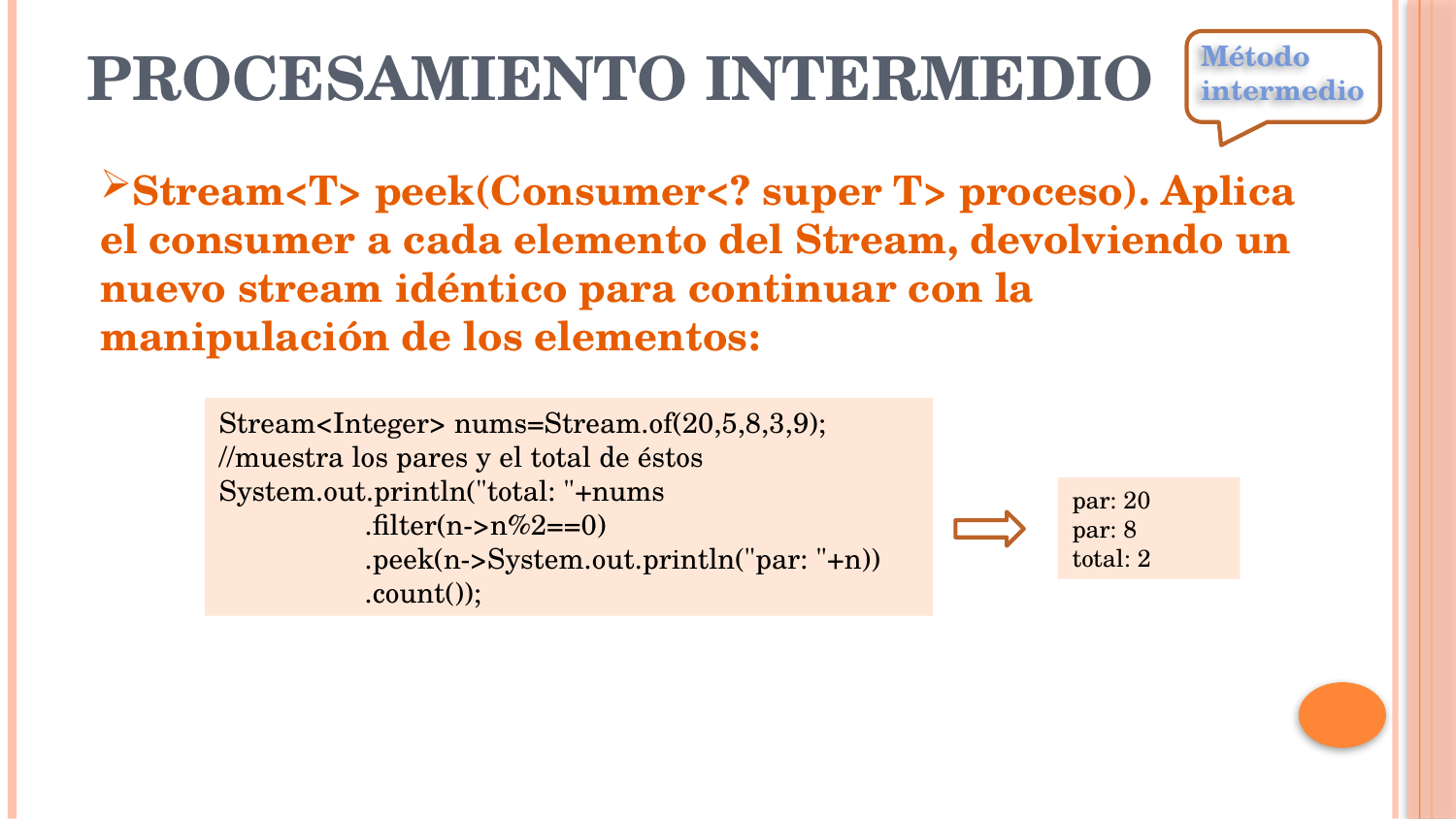

Método intermedio
# Procesamiento intermedio
Stream<T> peek(Consumer<? super T> proceso). Aplica el consumer a cada elemento del Stream, devolviendo un nuevo stream idéntico para continuar con la manipulación de los elementos:

Stream<Integer> nums=Stream.of(20,5,8,3,9);
//muestra los pares y el total de éstos
System.out.println("total: "+nums
	.filter(n->n%2==0)
	.peek(n->System.out.println("par: "+n))
	.count());
par: 20
par: 8
total: 2